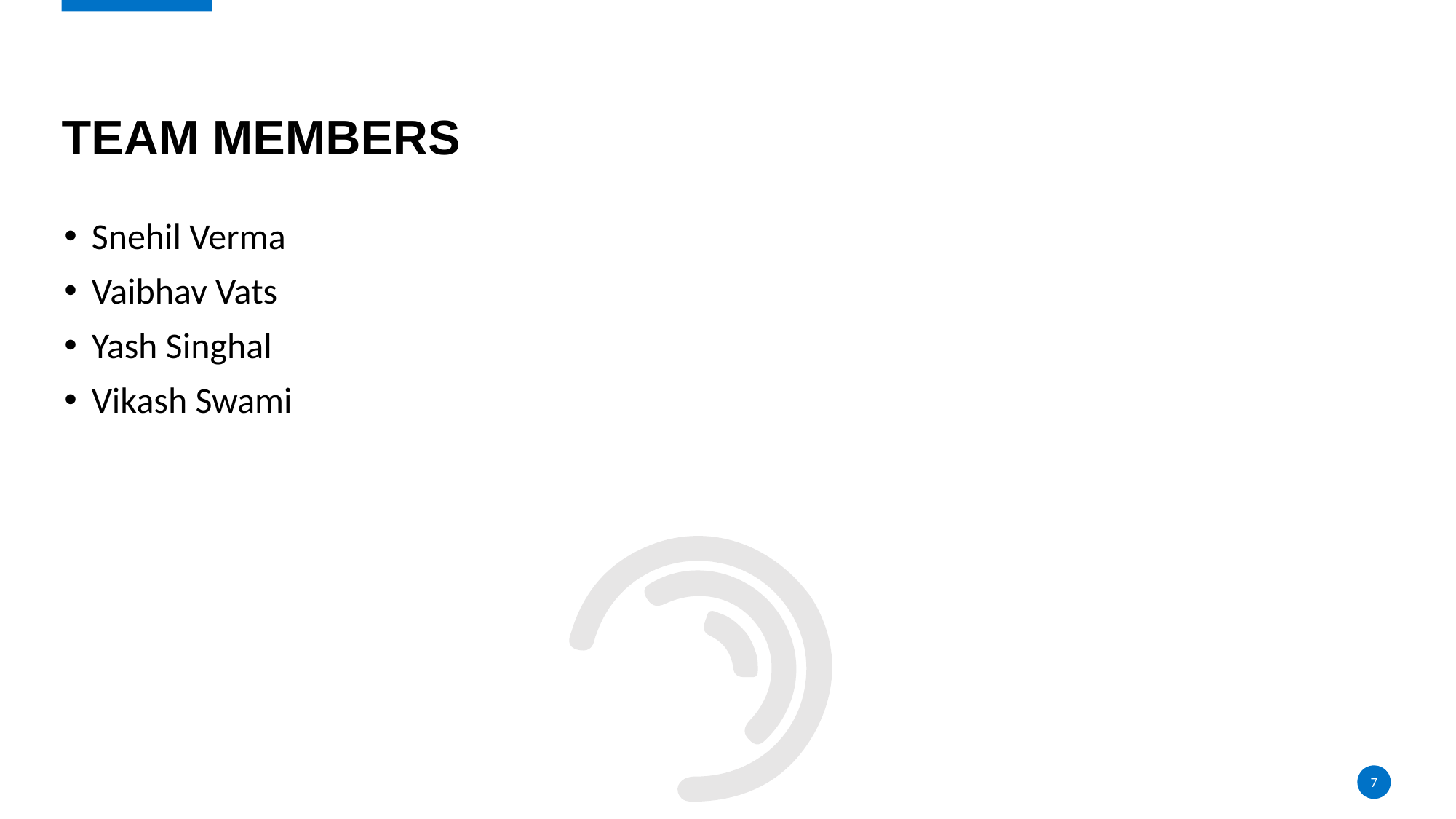

# TEAM MEMBERS
Snehil Verma
Vaibhav Vats
Yash Singhal
Vikash Swami

7